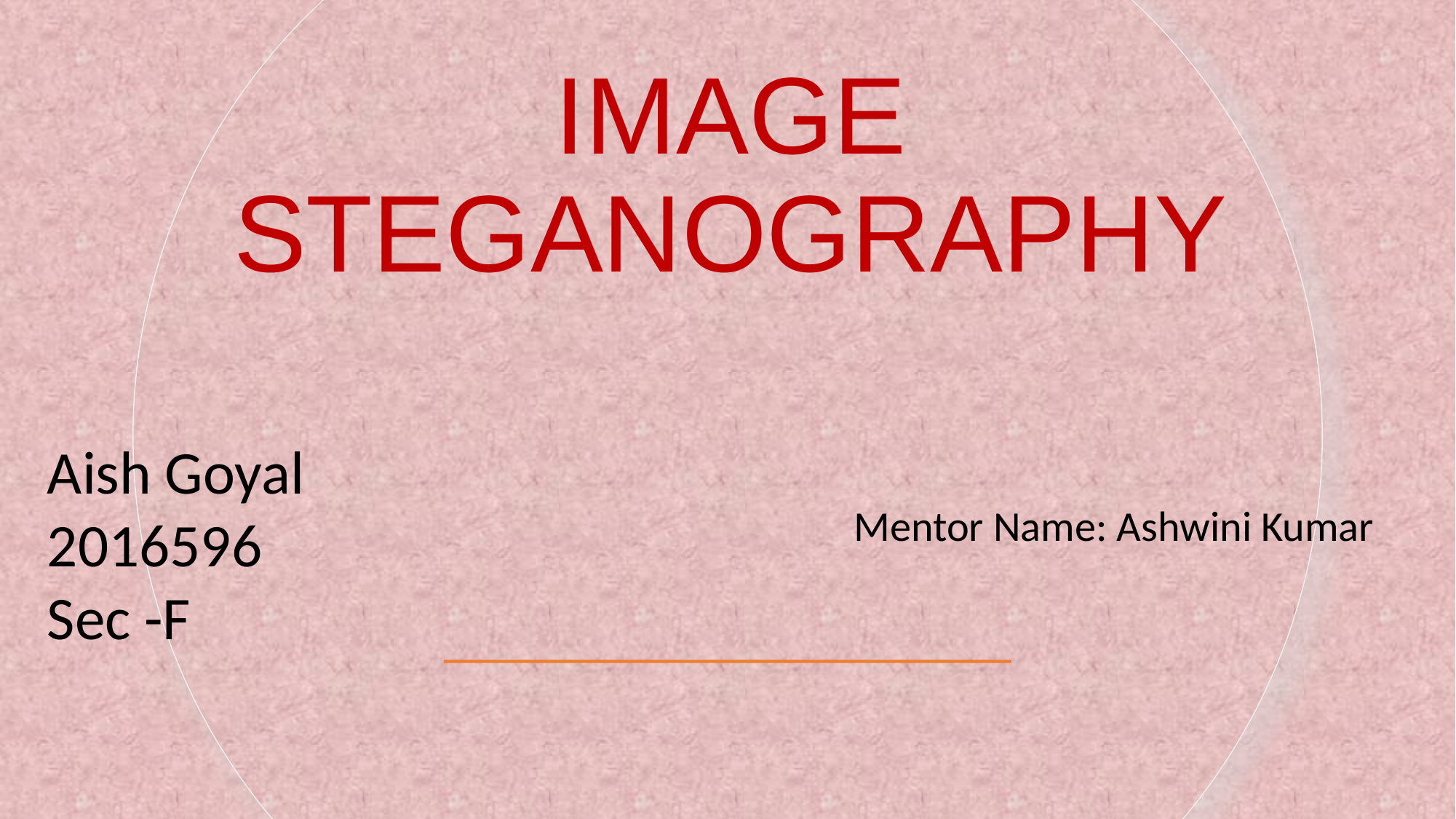

# IMAGE STEGANOGRAPHY
Mentor Name: Ashwini Kumar
Aish Goyal
2016596
Sec -F